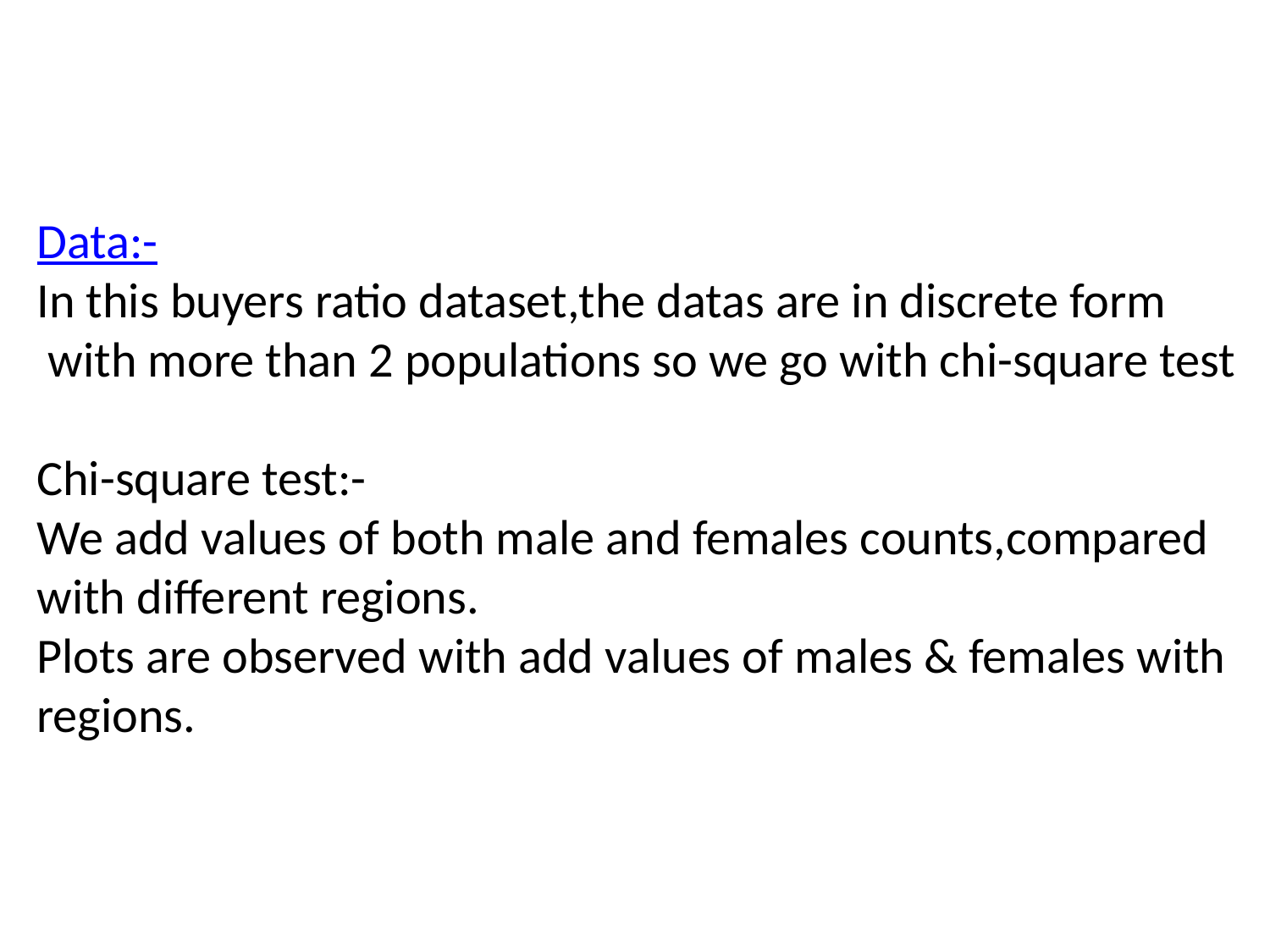

Data:-
In this buyers ratio dataset,the datas are in discrete form         with more than 2 populations so we go with chi-square test

Chi-square test:-
We add values of both male and females counts,compared with different regions.
Plots are observed with add values of males & females with regions.